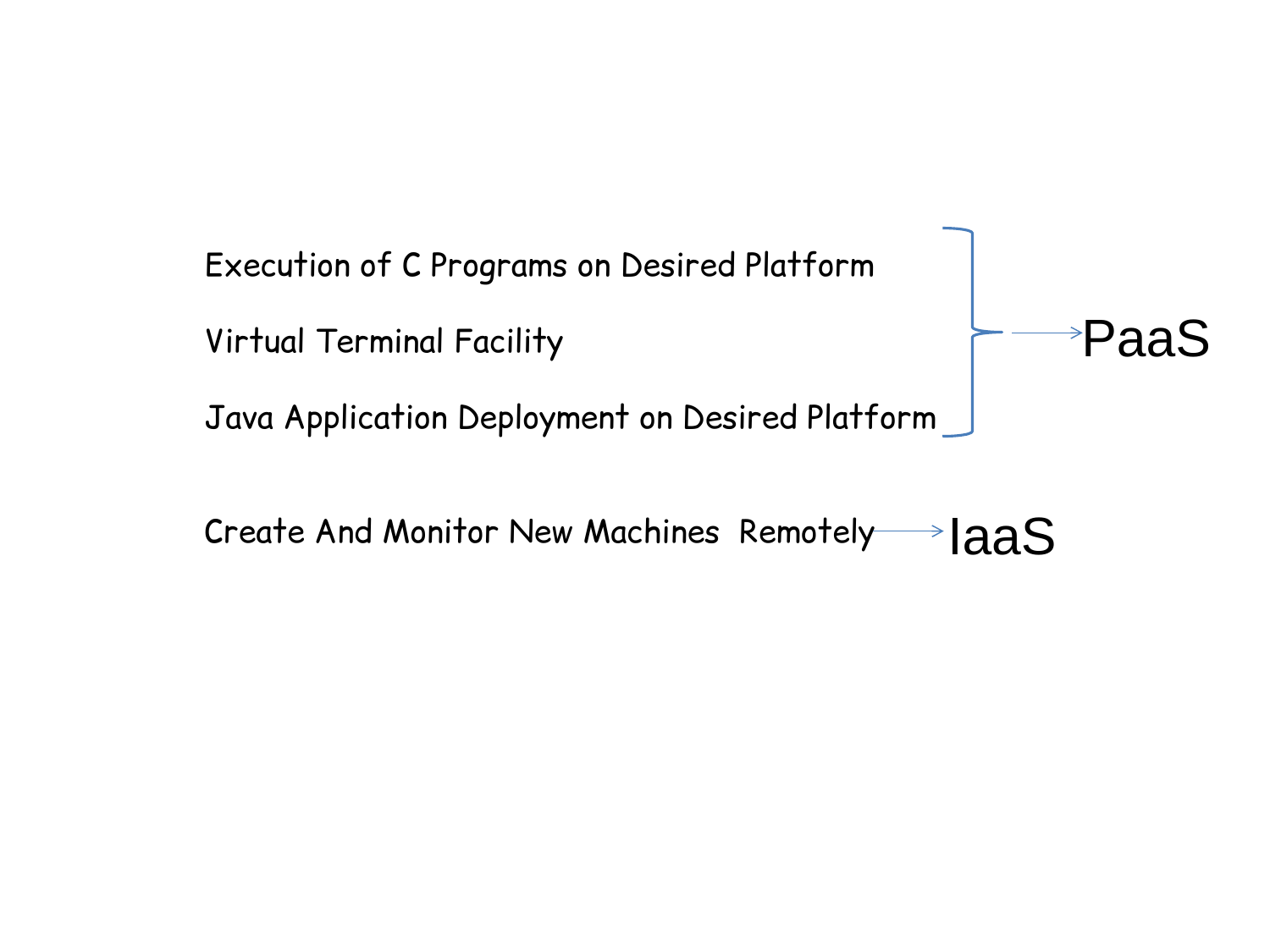

Execution of C Programs on Desired Platform

Virtual Terminal Facility

Java Application Deployment on Desired Platform

Create And Monitor New Machines  Remotely
PaaS
IaaS